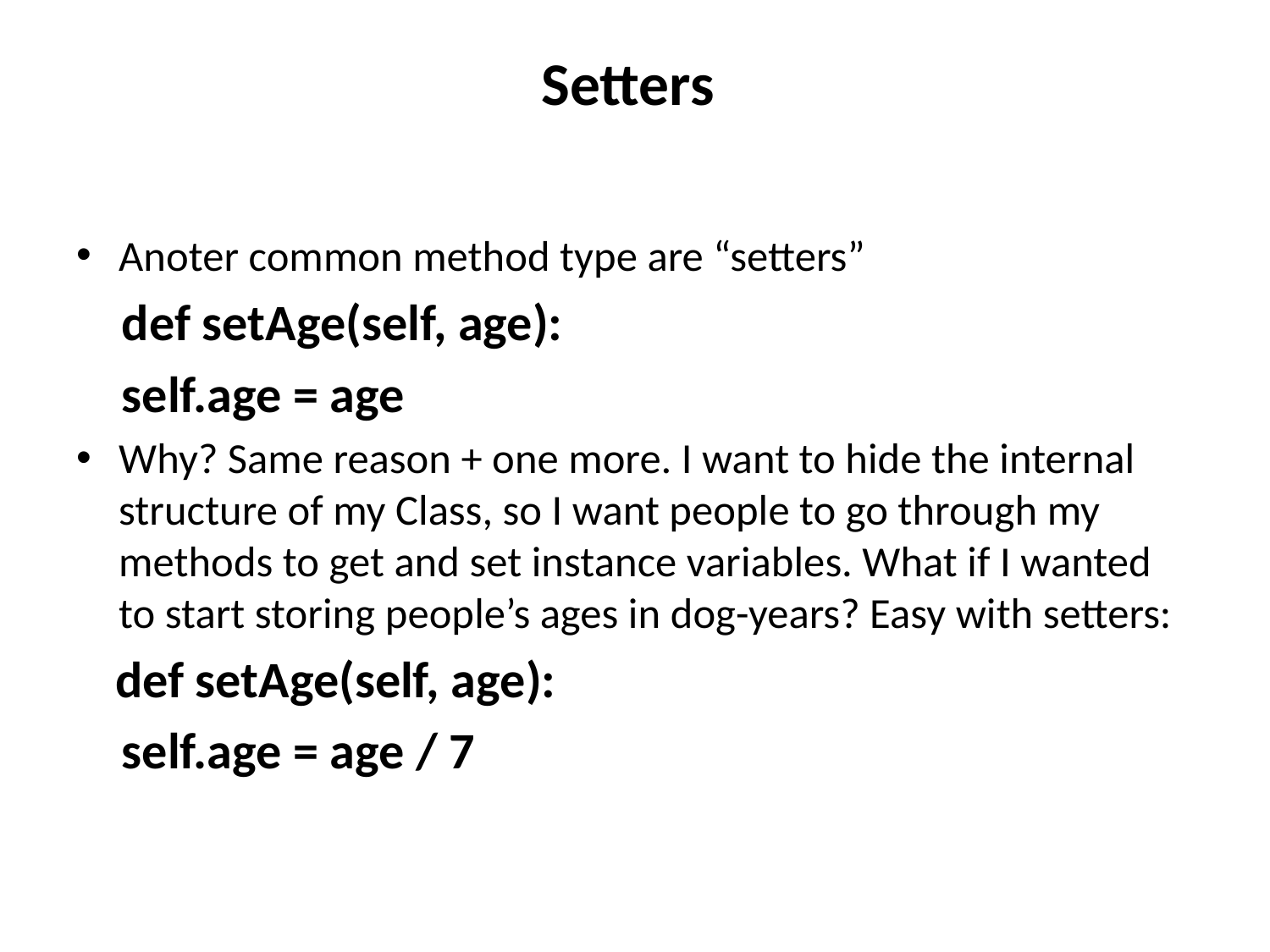

# Setters
Anoter common method type are “setters”
    def setAge(self, age):
    self.age = age
Why? Same reason + one more. I want to hide the internal structure of my Class, so I want people to go through my methods to get and set instance variables. What if I wanted to start storing people’s ages in dog-years? Easy with setters:
    def setAge(self, age):
    self.age = age / 7